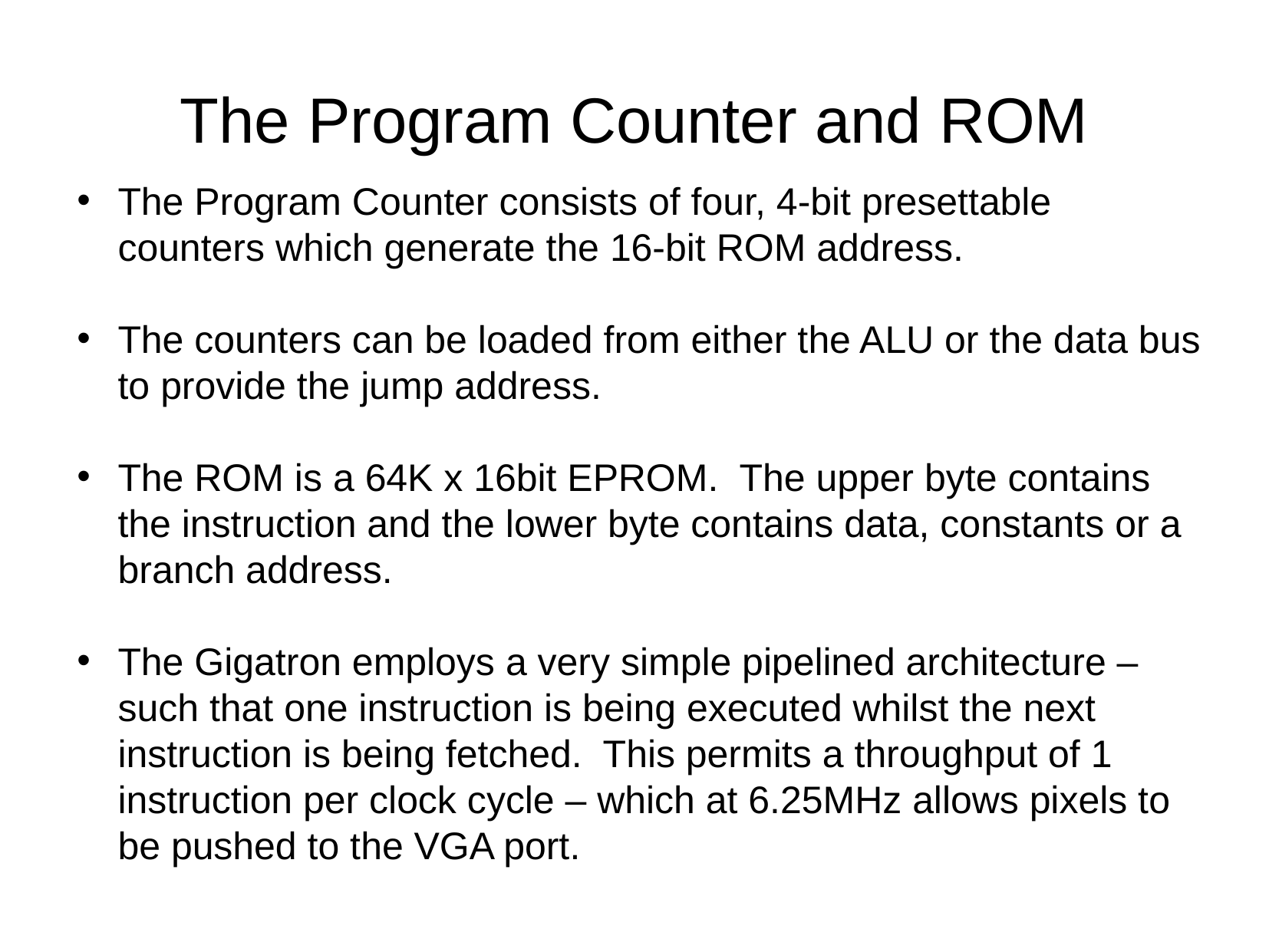

# The Program Counter and ROM
The Program Counter consists of four, 4-bit presettable counters which generate the 16-bit ROM address.

The counters can be loaded from either the ALU or the data bus to provide the jump address.

The ROM is a 64K x 16bit EPROM.  The upper byte contains the instruction and the lower byte contains data, constants or a branch address.

The Gigatron employs a very simple pipelined architecture – such that one instruction is being executed whilst the next instruction is being fetched.  This permits a throughput of 1 instruction per clock cycle – which at 6.25MHz allows pixels to be pushed to the VGA port.